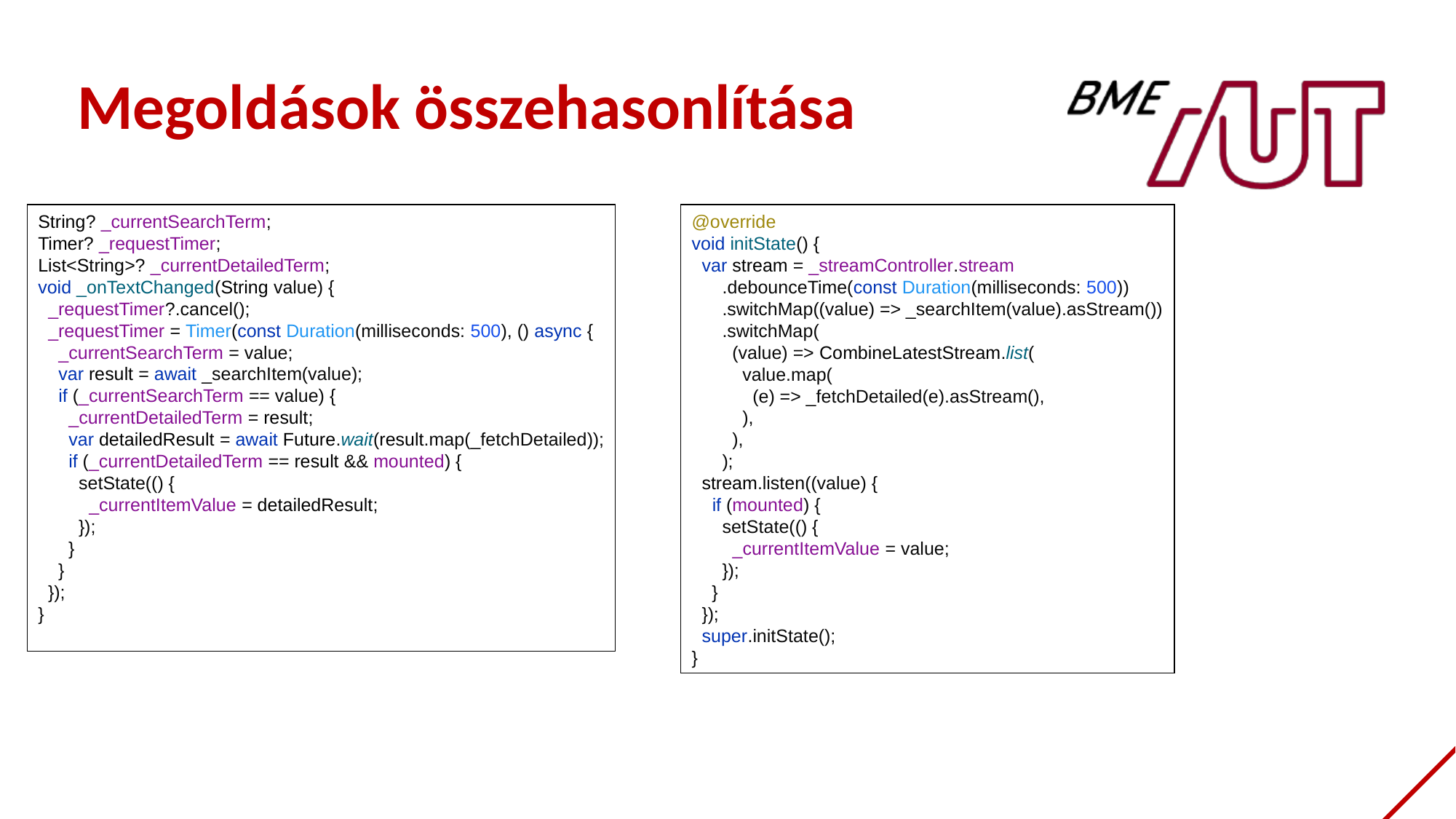

Megoldások összehasonlítása
String? _currentSearchTerm;
Timer? _requestTimer;
List<String>? _currentDetailedTerm;
void _onTextChanged(String value) {
  _requestTimer?.cancel();
  _requestTimer = Timer(const Duration(milliseconds: 500), () async {
    _currentSearchTerm = value;
    var result = await _searchItem(value);
    if (_currentSearchTerm == value) {
      _currentDetailedTerm = result;
      var detailedResult = await Future.wait(result.map(_fetchDetailed));
      if (_currentDetailedTerm == result && mounted) {
        setState(() {
          _currentItemValue = detailedResult;
        });
      }
    }
  });
}
@override
void initState() {
  var stream = _streamController.stream
      .debounceTime(const Duration(milliseconds: 500))
      .switchMap((value) => _searchItem(value).asStream())
      .switchMap(
        (value) => CombineLatestStream.list(
          value.map(
            (e) => _fetchDetailed(e).asStream(),
          ),
        ),
      );
  stream.listen((value) {
    if (mounted) {
      setState(() {
        _currentItemValue = value;
      });
    }
  });
  super.initState();
}